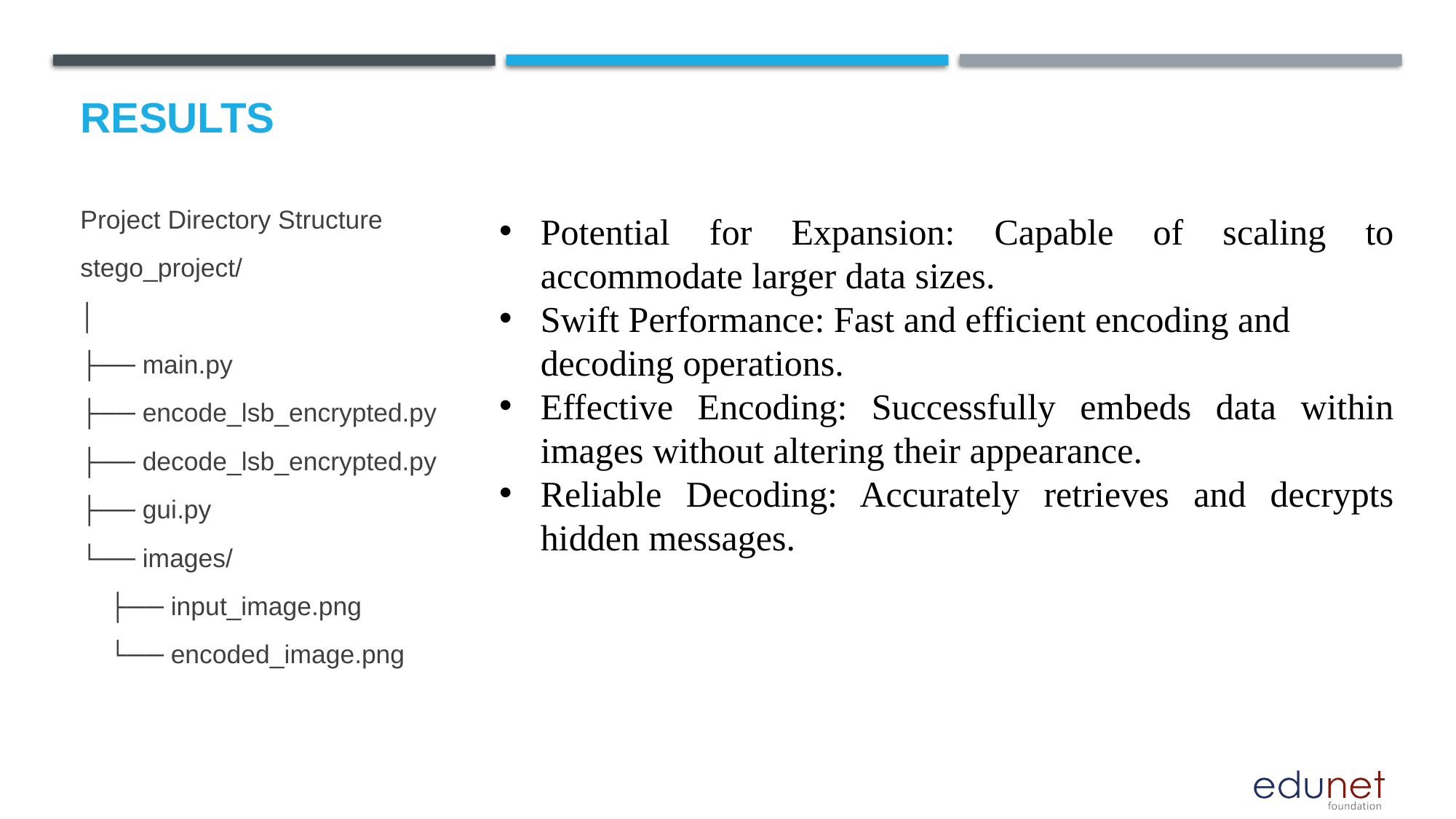

# Results
Project Directory Structure
stego_project/
│
├── main.py
├── encode_lsb_encrypted.py
├── decode_lsb_encrypted.py
├── gui.py
└── images/
    ├── input_image.png
    └── encoded_image.png
Potential for Expansion: Capable of scaling to accommodate larger data sizes.
Swift Performance: Fast and efficient encoding and decoding operations.
Effective Encoding: Successfully embeds data within images without altering their appearance.
Reliable Decoding: Accurately retrieves and decrypts hidden messages.